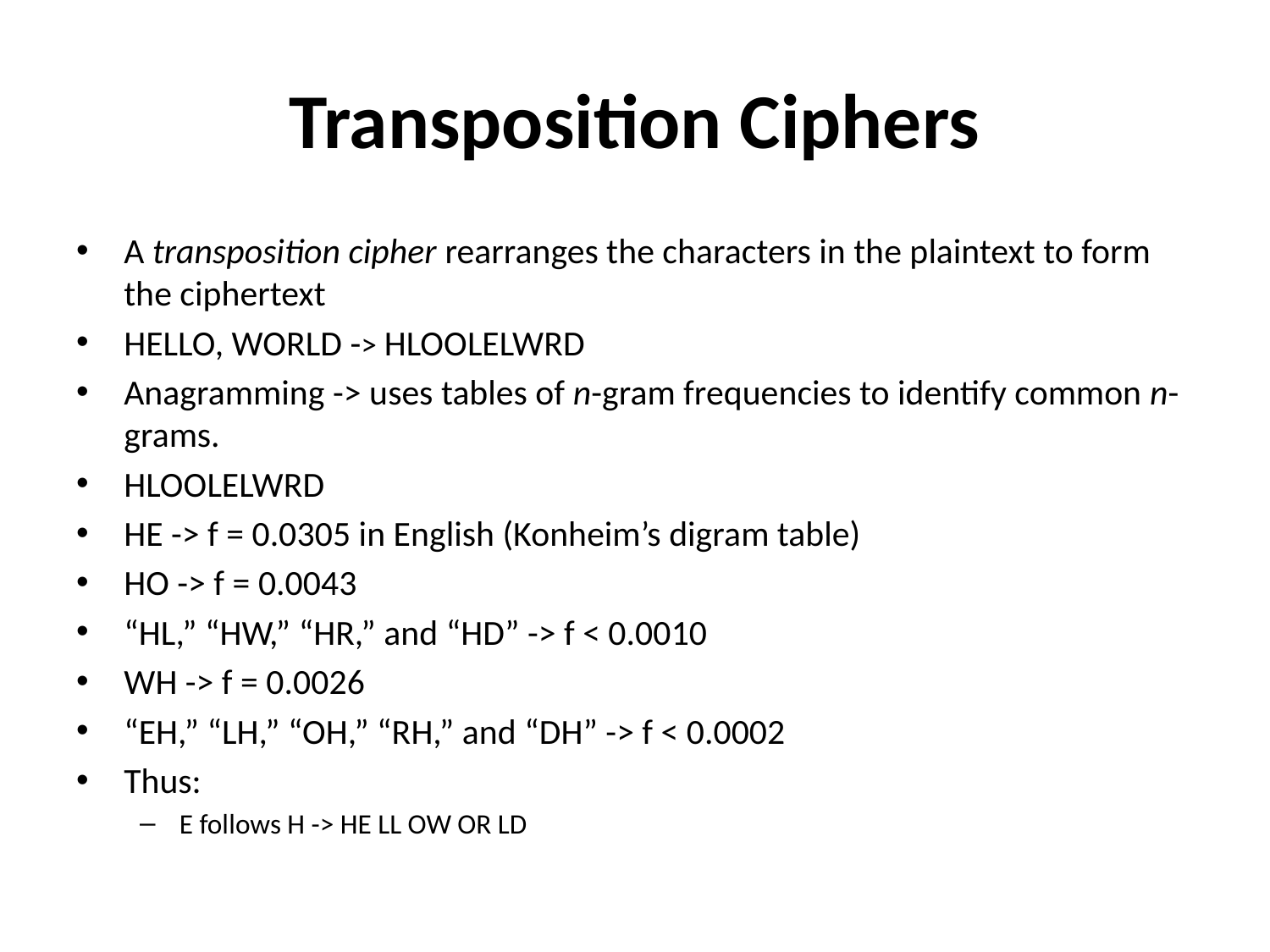

# Transposition Ciphers
A transposition cipher rearranges the characters in the plaintext to form the ciphertext
HELLO, WORLD -> HLOOLELWRD
Anagramming -> uses tables of n-gram frequencies to identify common n-grams.
HLOOLELWRD
HE -> f = 0.0305 in English (Konheim’s digram table)
HO -> f = 0.0043
“HL,” “HW,” “HR,” and “HD” -> f < 0.0010
WH -> f = 0.0026
“EH,” “LH,” “OH,” “RH,” and “DH” -> f < 0.0002
Thus:
E follows H -> HE LL OW OR LD